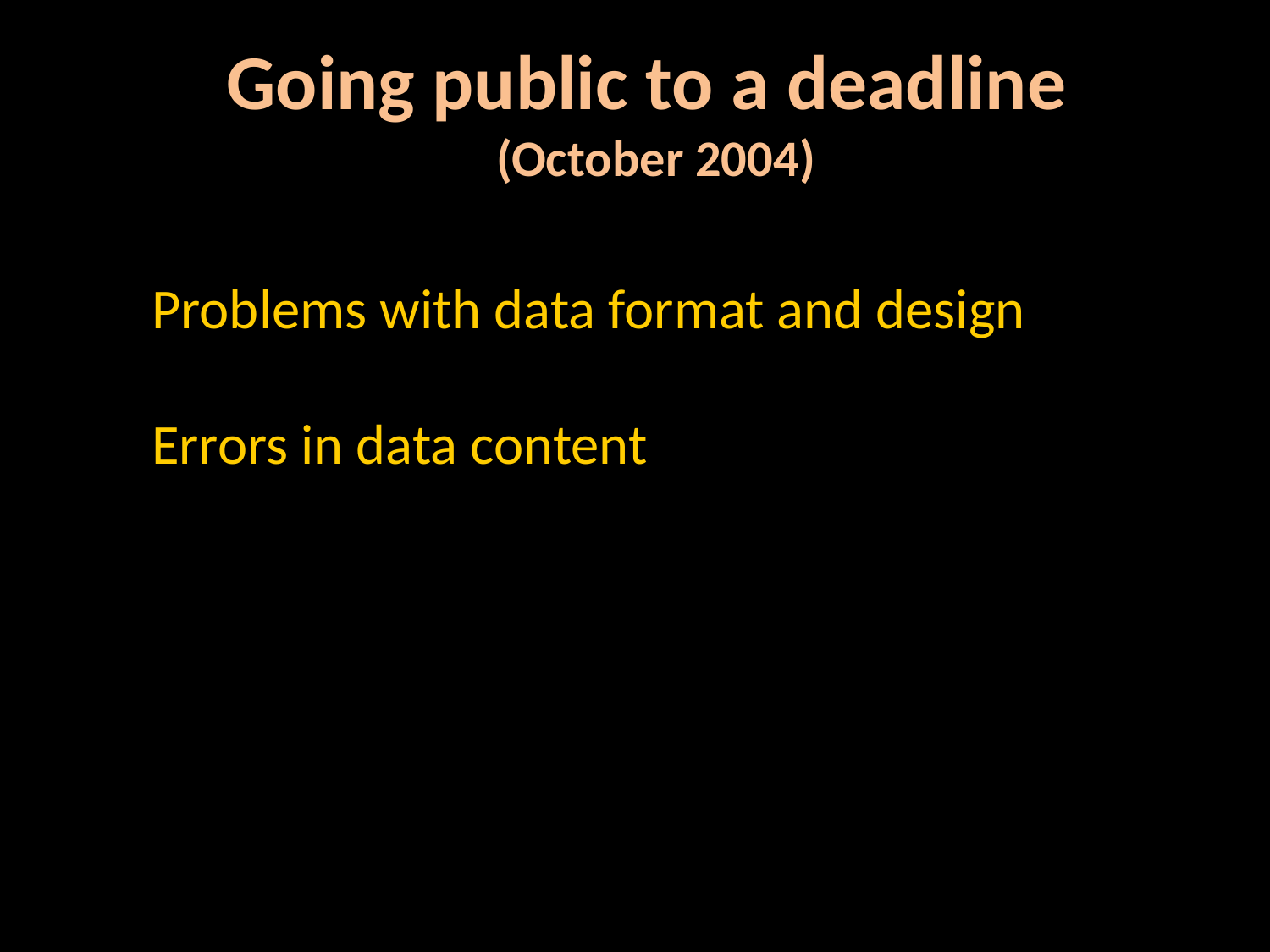

Going public to a deadline
(October 2004)

Problems with data format and design

Errors in data content